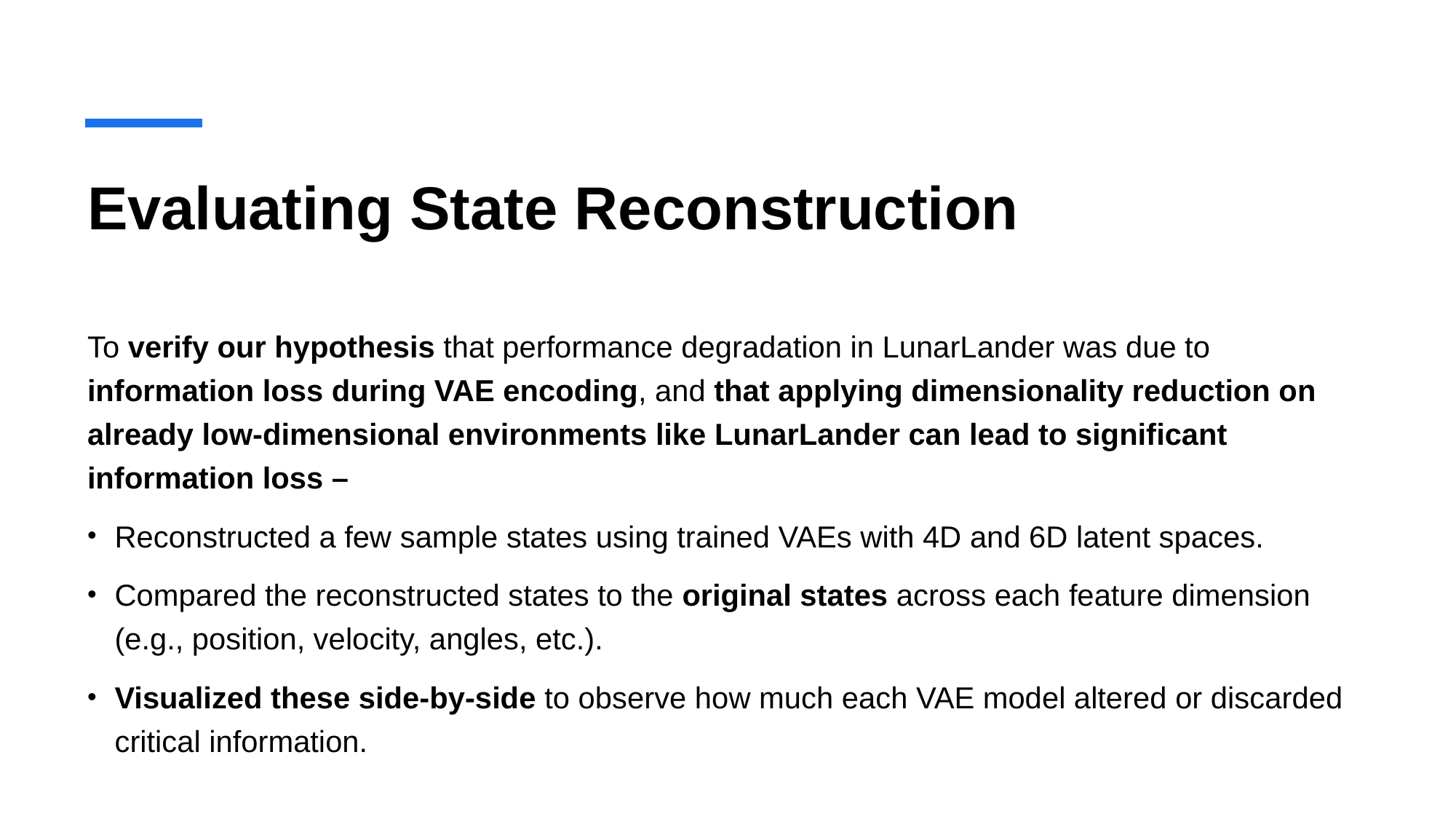

# Evaluating State Reconstruction
To verify our hypothesis that performance degradation in LunarLander was due to information loss during VAE encoding, and that applying dimensionality reduction on already low-dimensional environments like LunarLander can lead to significant information loss –
Reconstructed a few sample states using trained VAEs with 4D and 6D latent spaces.
Compared the reconstructed states to the original states across each feature dimension (e.g., position, velocity, angles, etc.).
Visualized these side-by-side to observe how much each VAE model altered or discarded critical information.